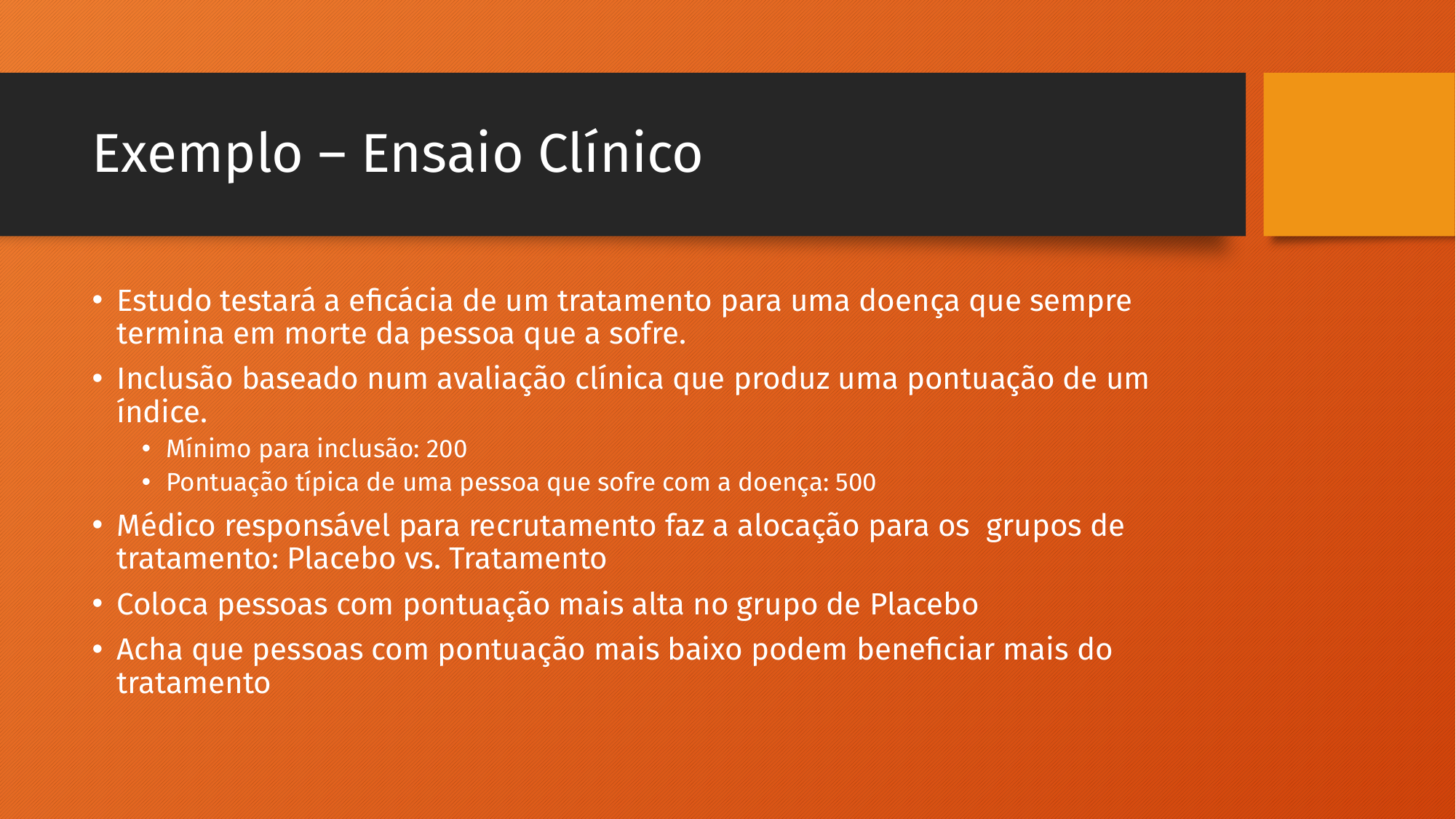

# Exemplo – Ensaio Clínico
Estudo testará a eficácia de um tratamento para uma doença que sempre termina em morte da pessoa que a sofre.
Inclusão baseado num avaliação clínica que produz uma pontuação de um índice.
Mínimo para inclusão: 200
Pontuação típica de uma pessoa que sofre com a doença: 500
Médico responsável para recrutamento faz a alocação para os  grupos de tratamento: Placebo vs. Tratamento
Coloca pessoas com pontuação mais alta no grupo de Placebo
Acha que pessoas com pontuação mais baixo podem beneficiar mais do tratamento